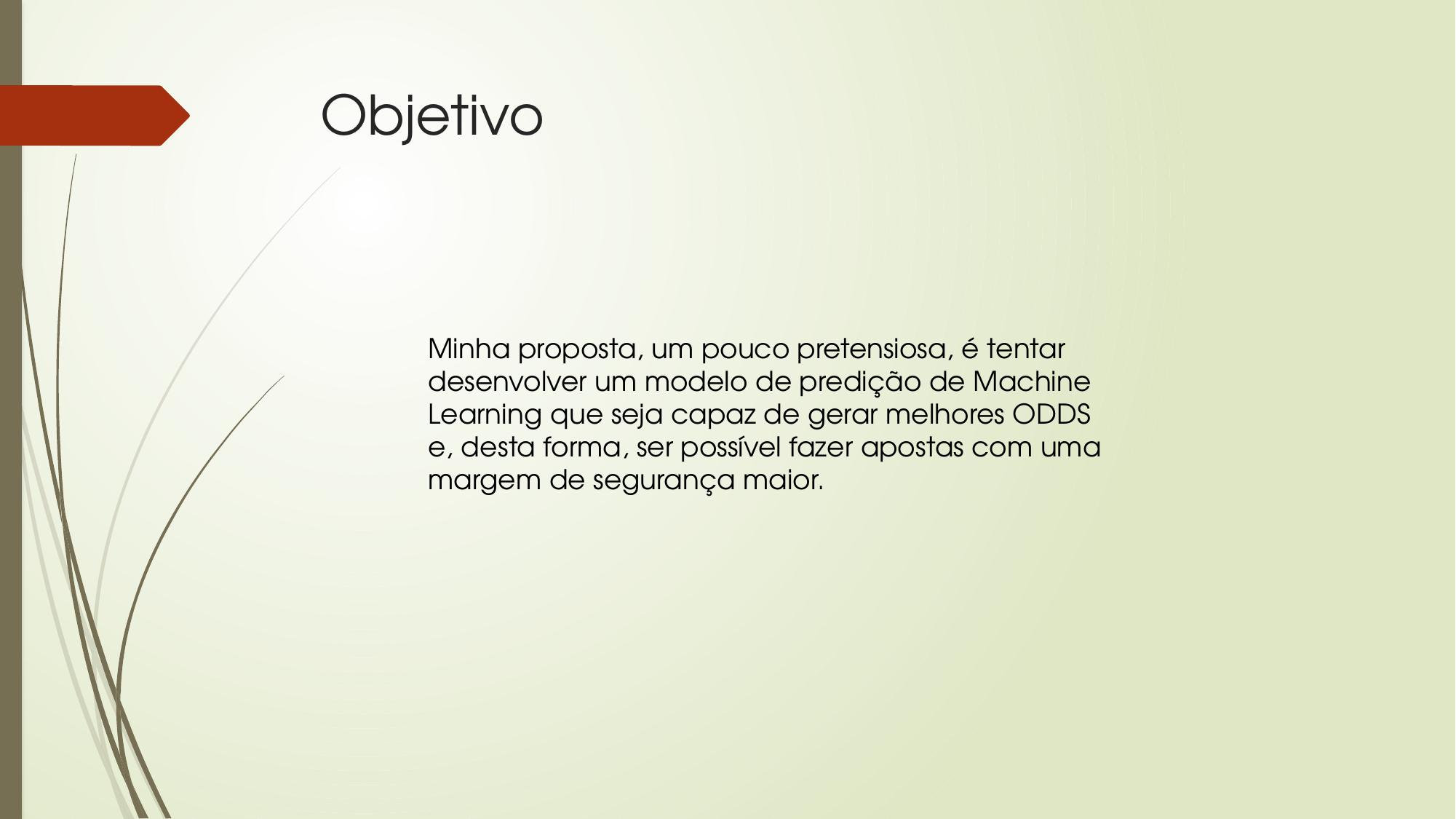

# Objetivo
Minha proposta, um pouco pretensiosa, é tentar desenvolver um modelo de predição de Machine Learning que seja capaz de gerar melhores ODDS e, desta forma, ser possível fazer apostas com uma margem de segurança maior.